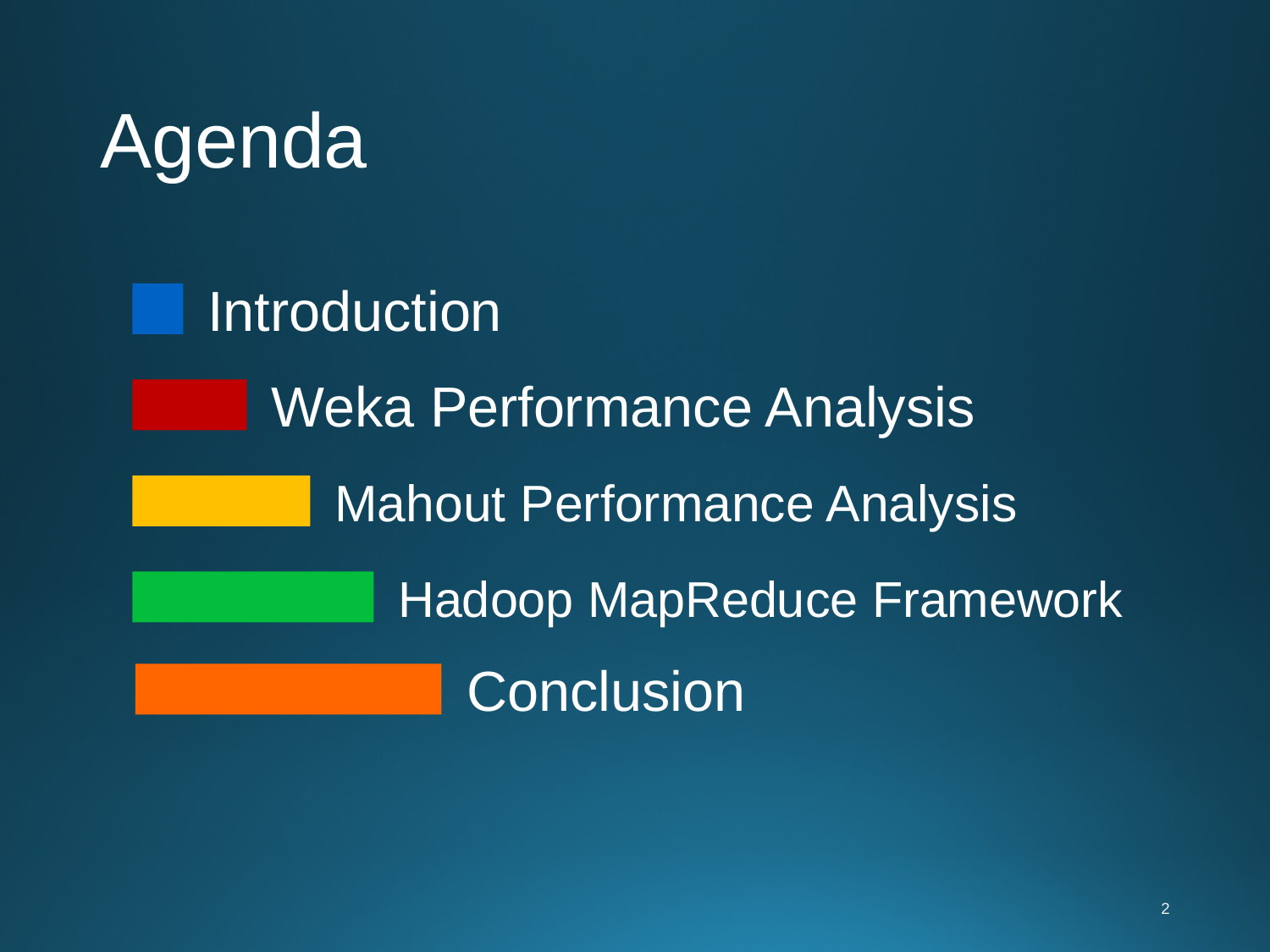

# Agenda
Introduction

Weka Performance Analysis

Mahout Performance Analysis

Hadoop MapReduce Framework

Conclusion

2